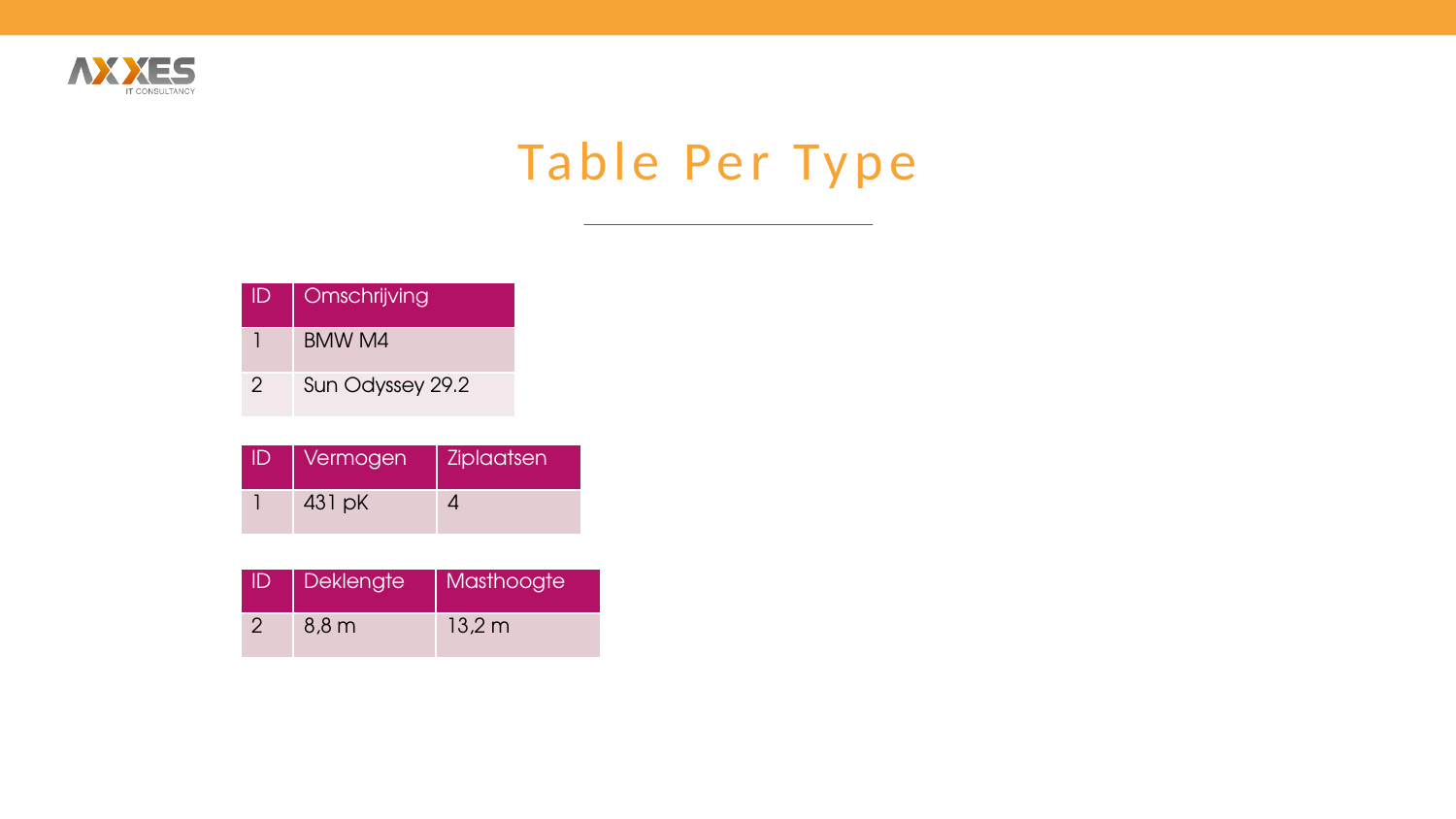

# Table Per Type
| ID | Omschrijving |
| --- | --- |
| 1 | BMW M4 |
| 2 | Sun Odyssey 29.2 |
| ID | Vermogen | Ziplaatsen |
| --- | --- | --- |
| 1 | 431 pK | 4 |
| ID | Deklengte | Masthoogte |
| --- | --- | --- |
| 2 | 8,8 m | 13,2 m |